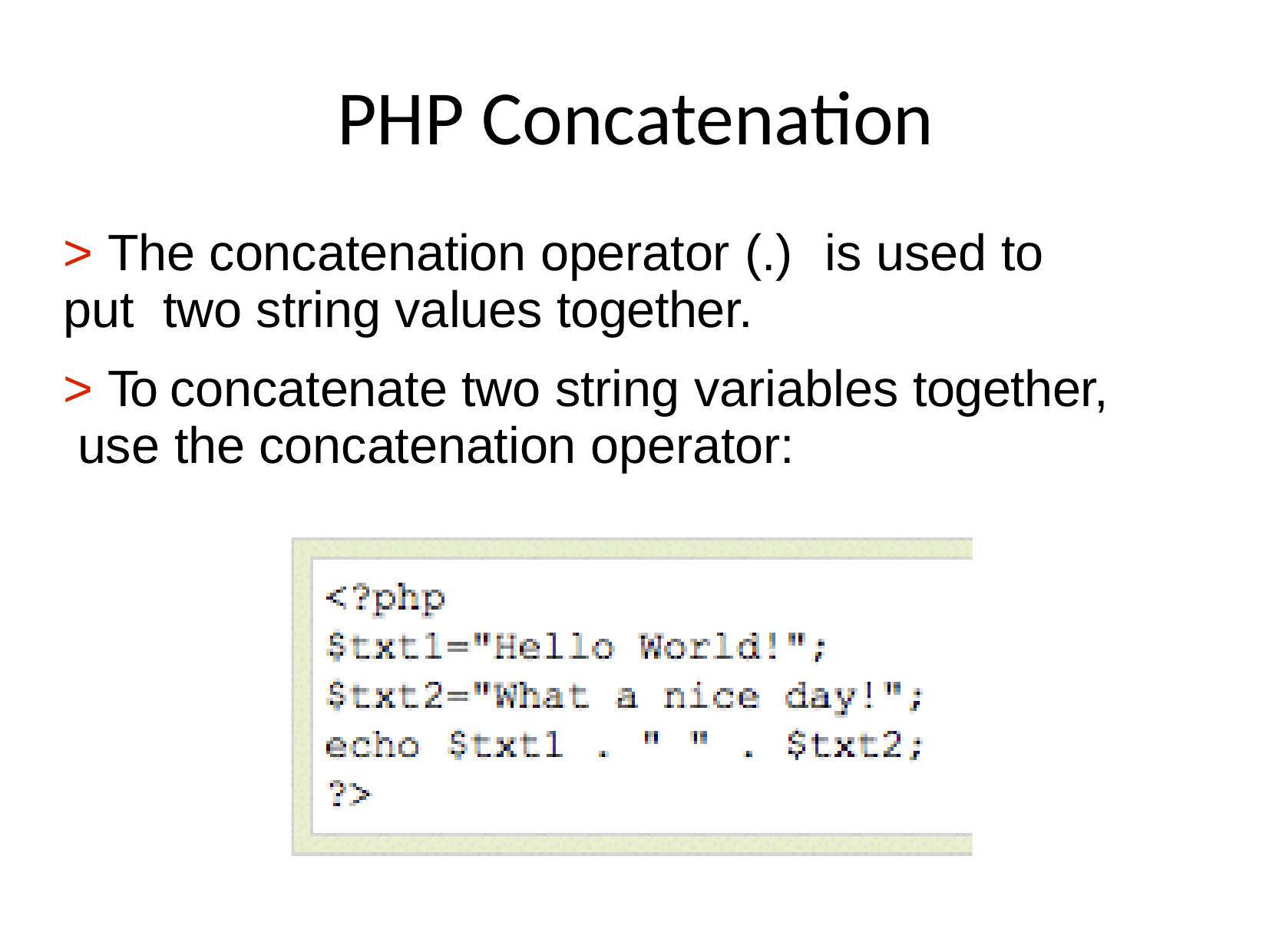

# PHP Concatenation
> The concatenation operator (.)	is used to put  two string values together.
> To concatenate two string variables together,  use the concatenation operator: